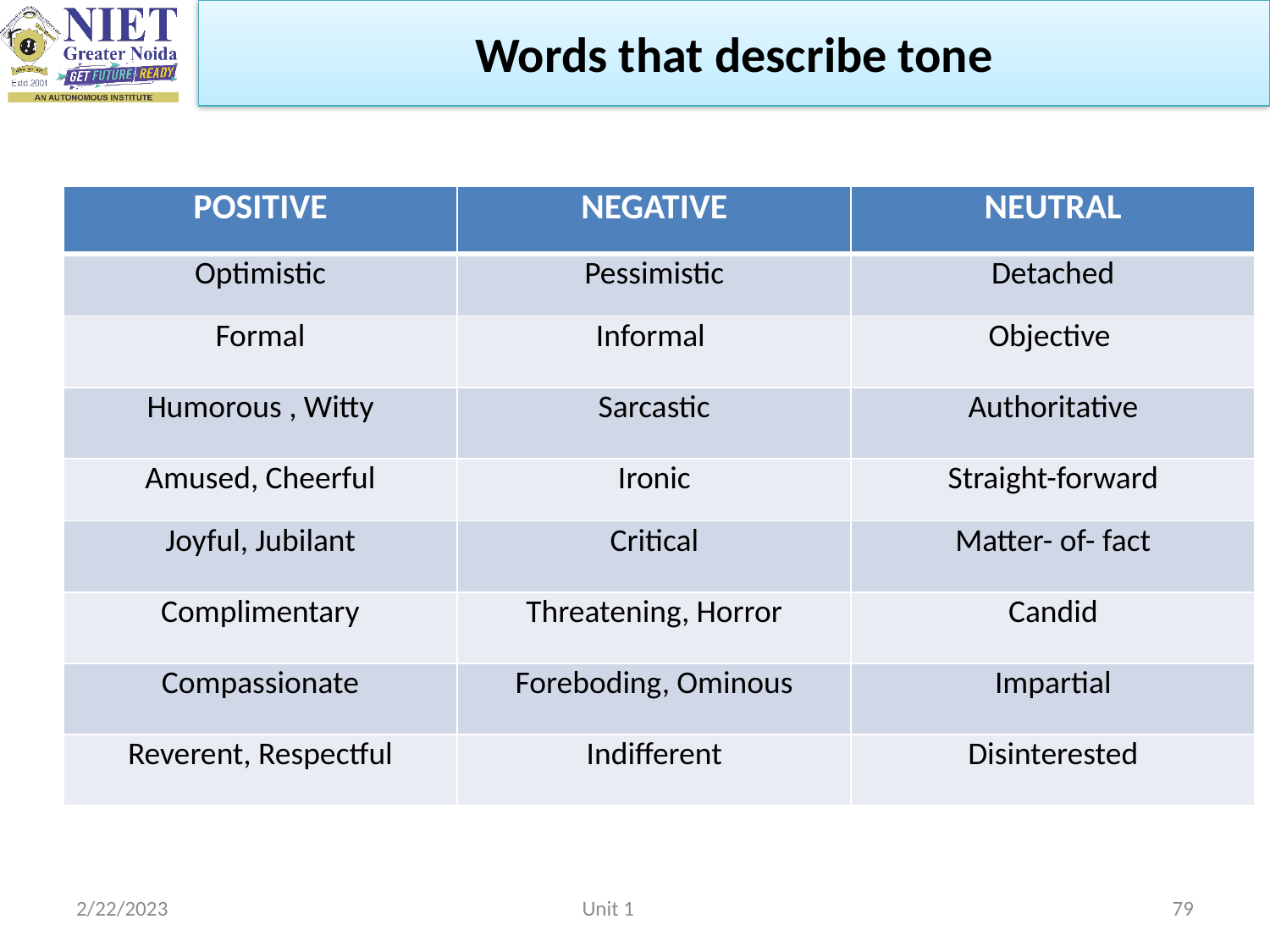

Words that describe tone
#
| POSITIVE | NEGATIVE | NEUTRAL |
| --- | --- | --- |
| Optimistic | Pessimistic | Detached |
| Formal | Informal | Objective |
| Humorous , Witty | Sarcastic | Authoritative |
| Amused, Cheerful | Ironic | Straight-forward |
| Joyful, Jubilant | Critical | Matter- of- fact |
| Complimentary | Threatening, Horror | Candid |
| Compassionate | Foreboding, Ominous | Impartial |
| Reverent, Respectful | Indifferent | Disinterested |

2/22/2023
Unit 1
79